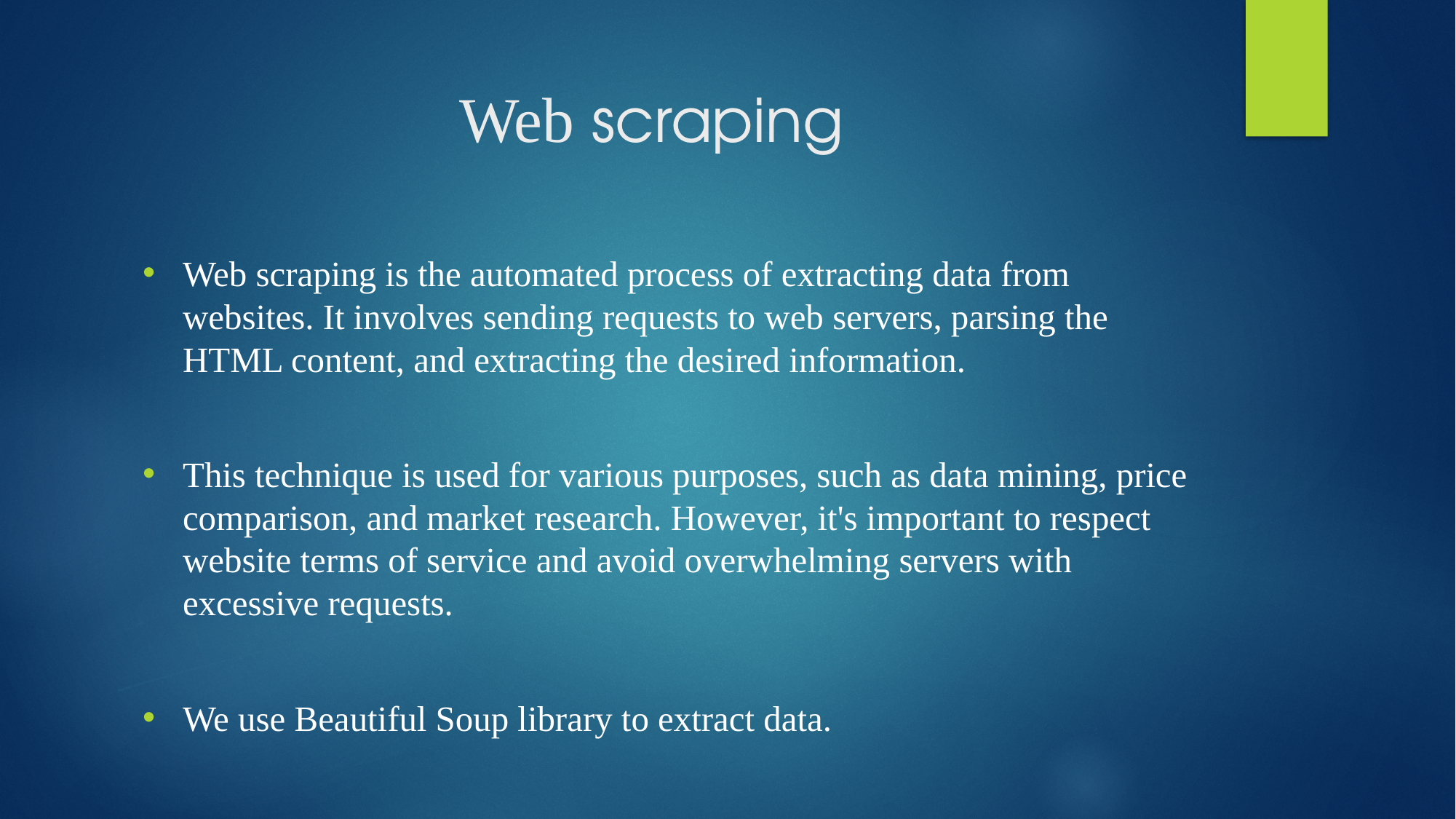

# Web scraping
Web scraping is the automated process of extracting data from websites. It involves sending requests to web servers, parsing the HTML content, and extracting the desired information.

This technique is used for various purposes, such as data mining, price comparison, and market research. However, it's important to respect website terms of service and avoid overwhelming servers with excessive requests.

We use Beautiful Soup library to extract data.